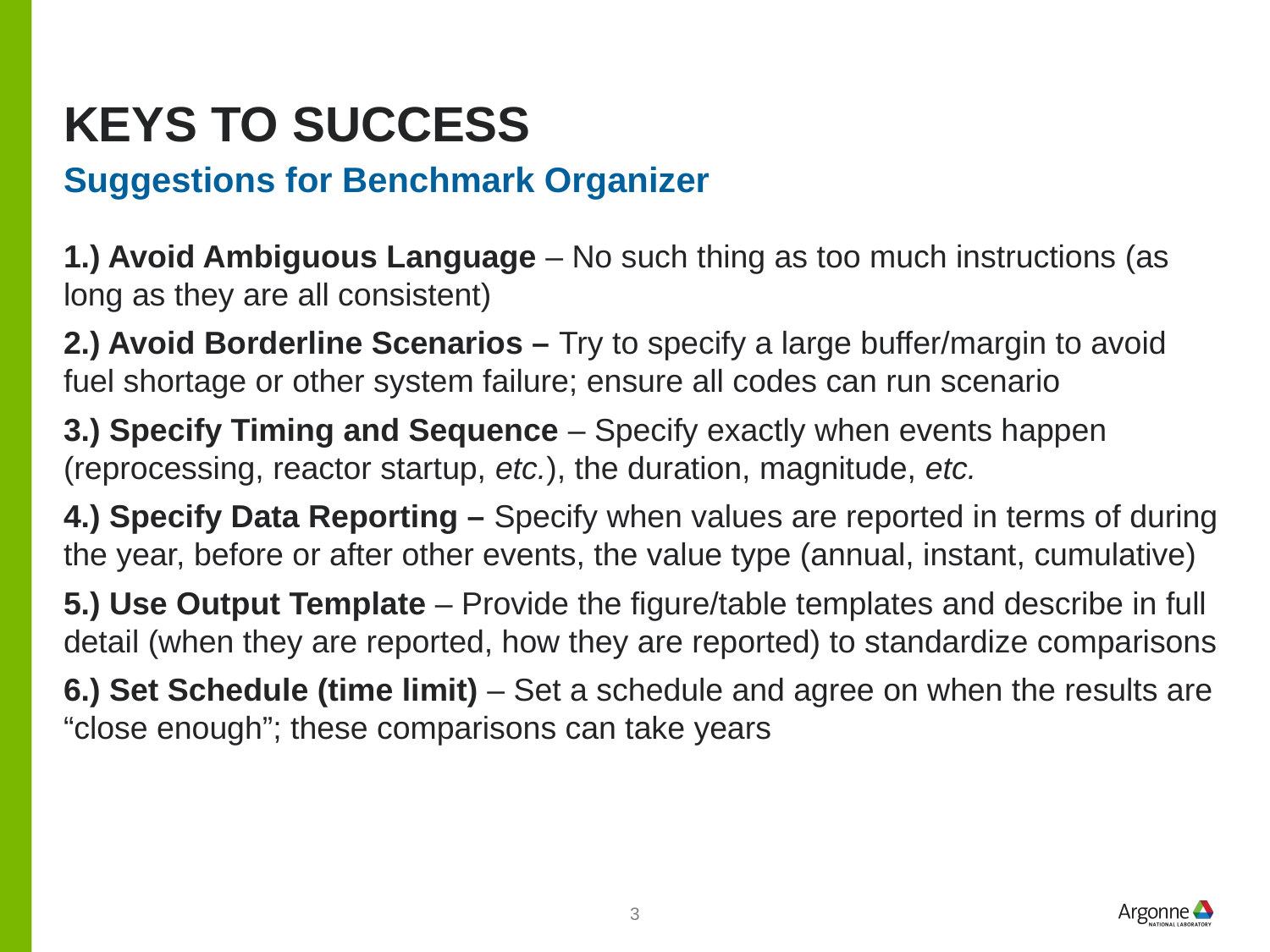

# Keys to success
Suggestions for Benchmark Organizer
1.) Avoid Ambiguous Language – No such thing as too much instructions (as long as they are all consistent)
2.) Avoid Borderline Scenarios – Try to specify a large buffer/margin to avoid fuel shortage or other system failure; ensure all codes can run scenario
3.) Specify Timing and Sequence – Specify exactly when events happen (reprocessing, reactor startup, etc.), the duration, magnitude, etc.
4.) Specify Data Reporting – Specify when values are reported in terms of during the year, before or after other events, the value type (annual, instant, cumulative)
5.) Use Output Template – Provide the figure/table templates and describe in full detail (when they are reported, how they are reported) to standardize comparisons
6.) Set Schedule (time limit) – Set a schedule and agree on when the results are “close enough”; these comparisons can take years

3